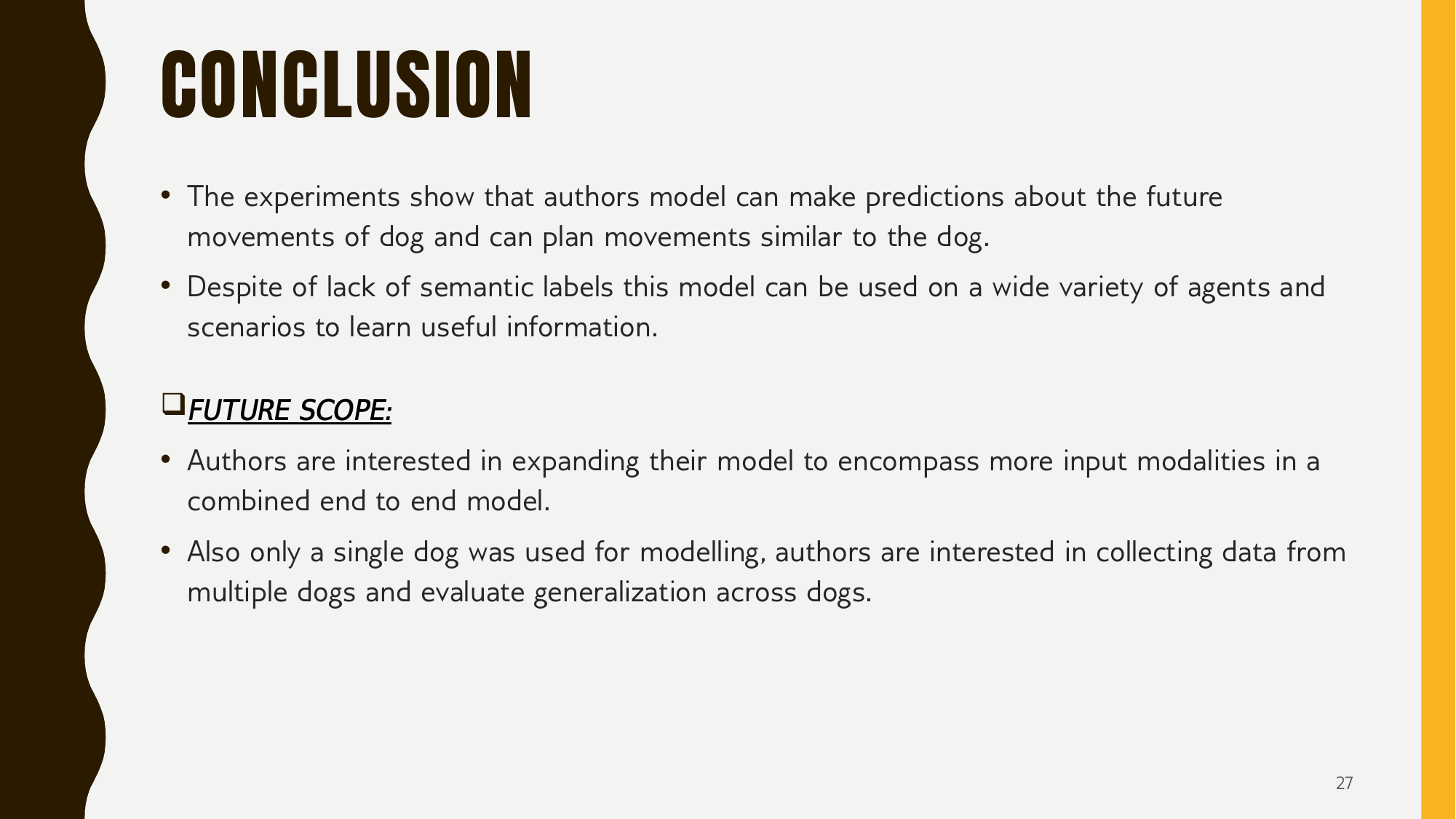

# Conclusion
The experiments show that authors model can make predictions about the future movements of dog and can plan movements similar to the dog.
Despite of lack of semantic labels this model can be used on a wide variety of agents and scenarios to learn useful information.

FUTURE SCOPE:
Authors are interested in expanding their model to encompass more input modalities in a combined end to end model.
Also only a single dog was used for modelling, authors are interested in collecting data from multiple dogs and evaluate generalization across dogs.
27